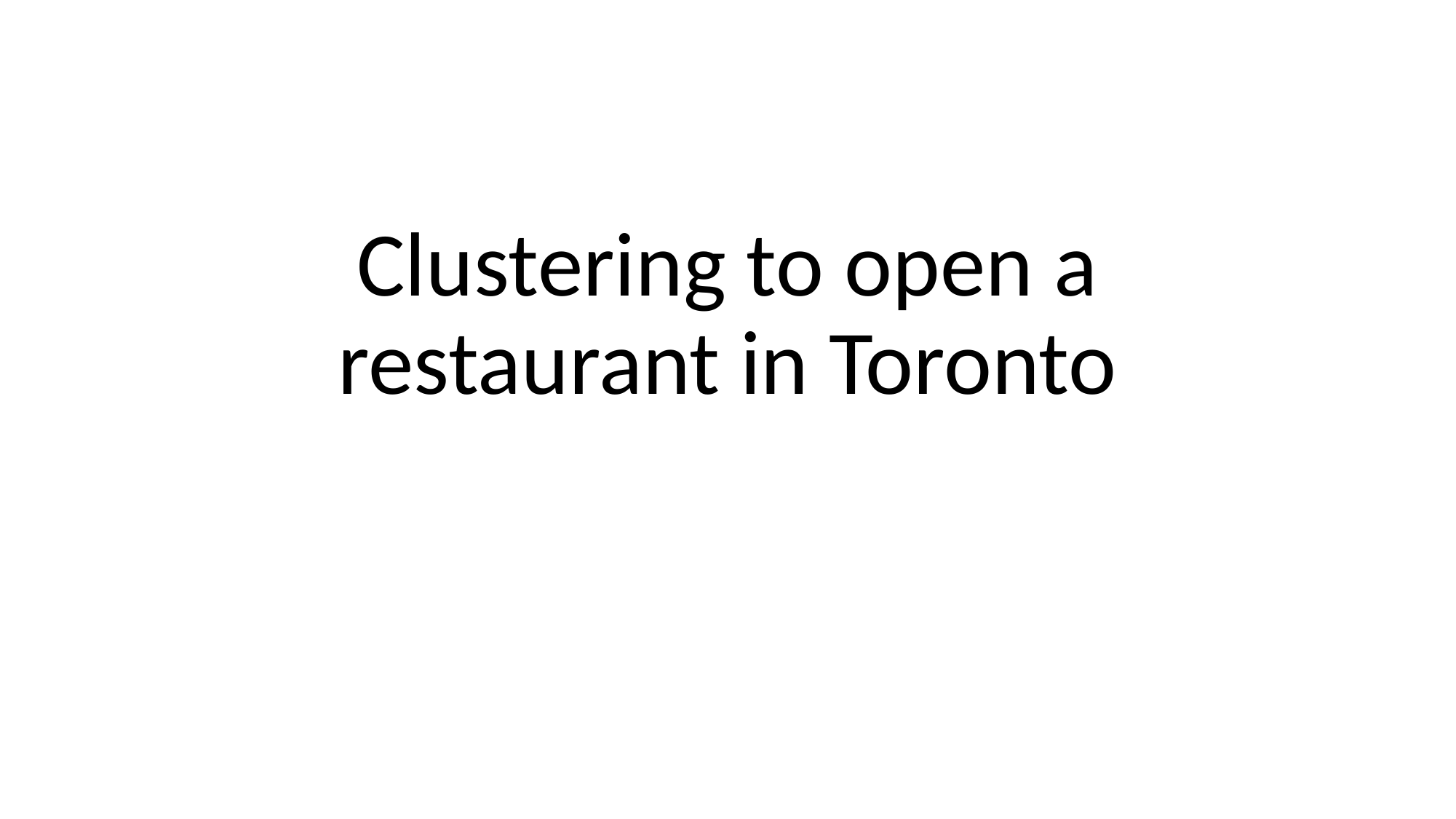

# Clustering to open a restaurant in Toronto